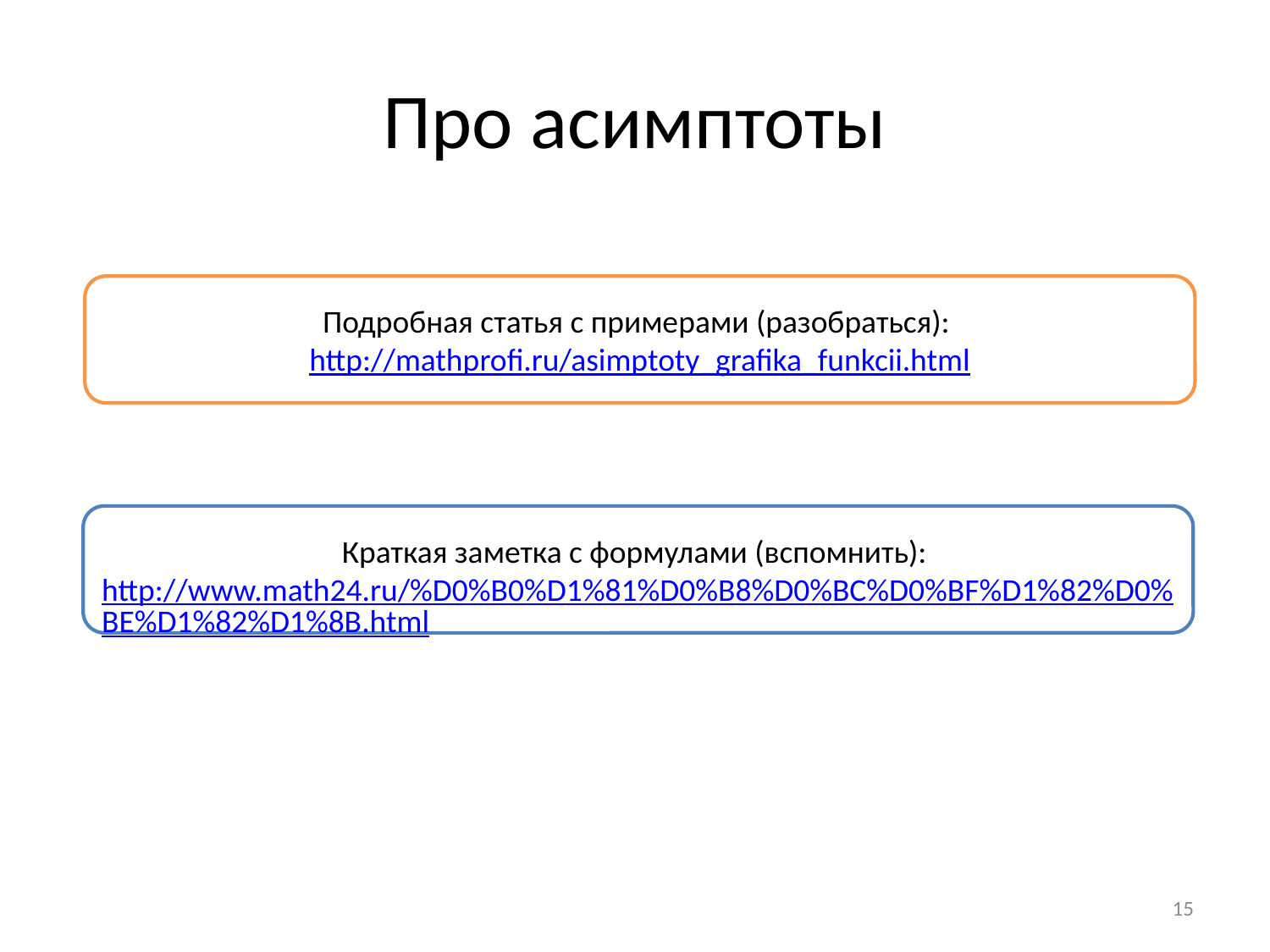

# Про асимптоты
Подробная статья с примерами (разобраться):
http://mathprofi.ru/asimptoty_grafika_funkcii.html
Краткая заметка с формулами (вспомнить):
http://www.math24.ru/%D0%B0%D1%81%D0%B8%D0%BC%D0%BF%D1%82%D0%BE%D1%82%D1%8B.html
15